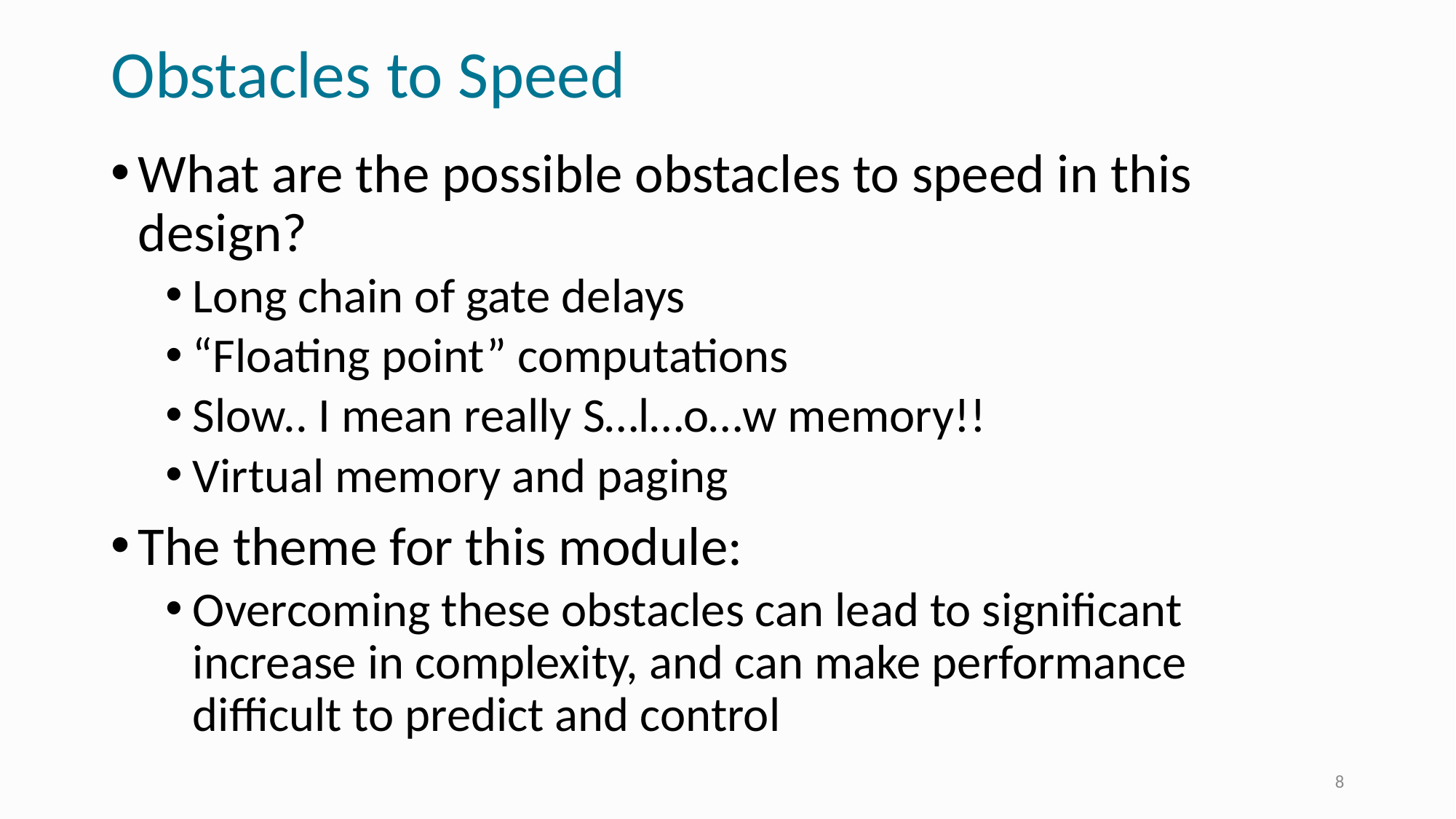

# Obstacles to Speed
What are the possible obstacles to speed in this design?
Long chain of gate delays
“Floating point” computations
Slow.. I mean really S…l…o…w memory!!
Virtual memory and paging
The theme for this module:
Overcoming these obstacles can lead to significant increase in complexity, and can make performance difficult to predict and control
8